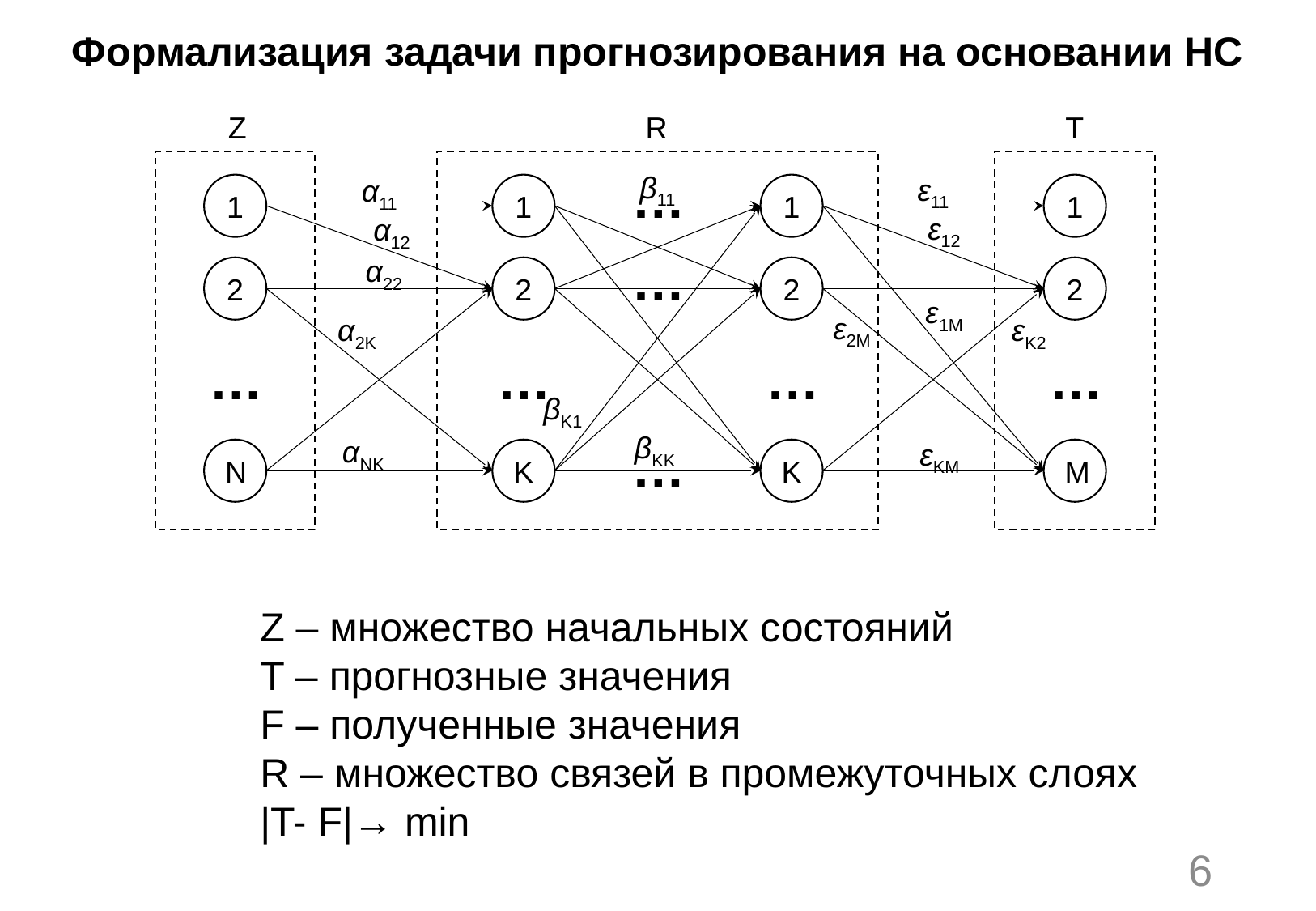

# Формализация задачи прогнозирования на основании НС
Z
R
T

…
β11
ε11
α11
1
1
1
1
ε12
α12
…
α22
2
2
2
2
ε1M
ε2M
α2K
εK2
…
…
…
…
βK1
βKK
αNK
…
εKM
N
K
K
M

Z – множество начальных состояний
T – прогнозные значения
F – полученные значения
R – множество связей в промежуточных слоях
|T- F|→ min
6